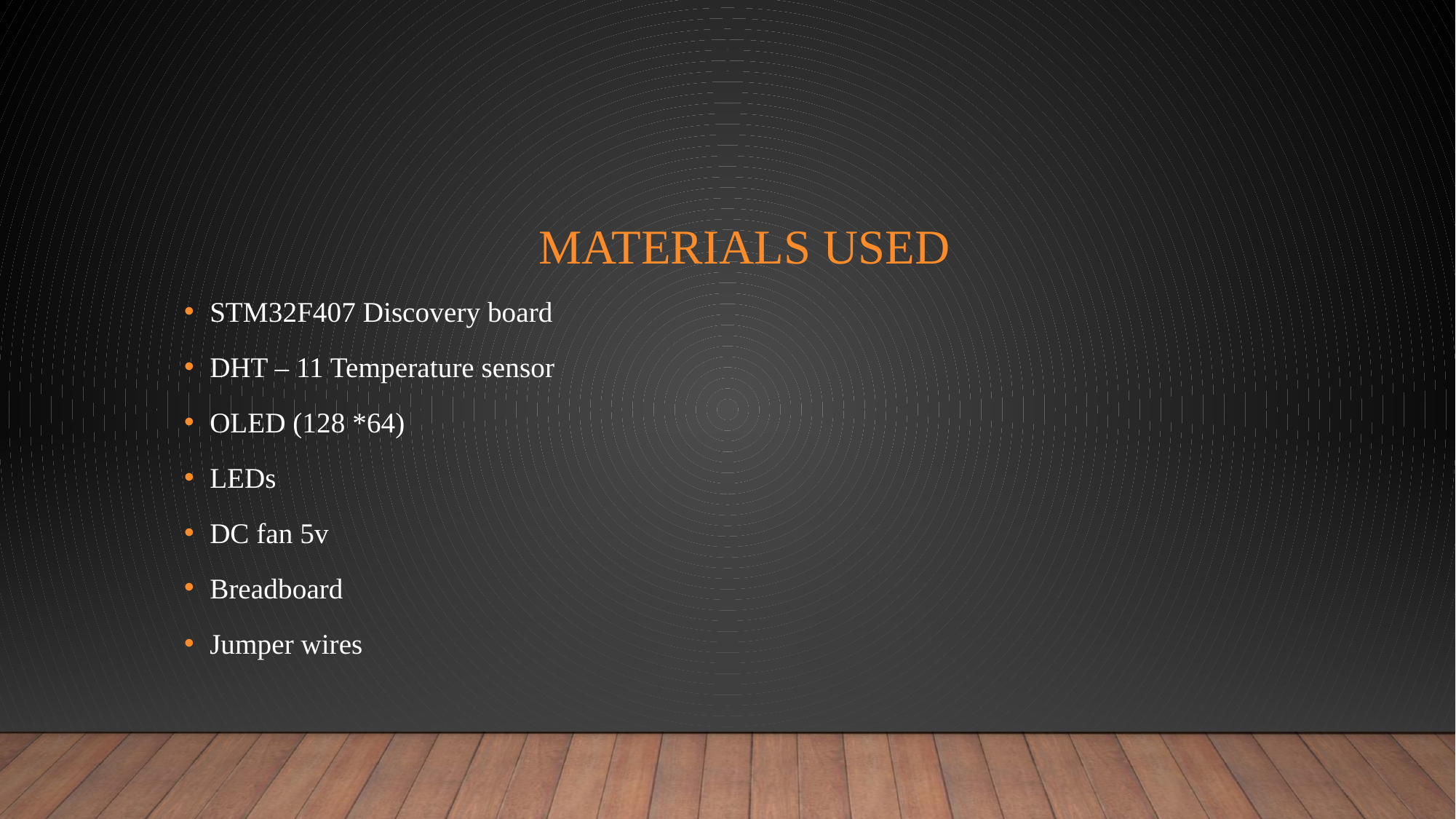

# Materials used
STM32F407 Discovery board
DHT – 11 Temperature sensor
OLED (128 *64)
LEDs
DC fan 5v
Breadboard
Jumper wires